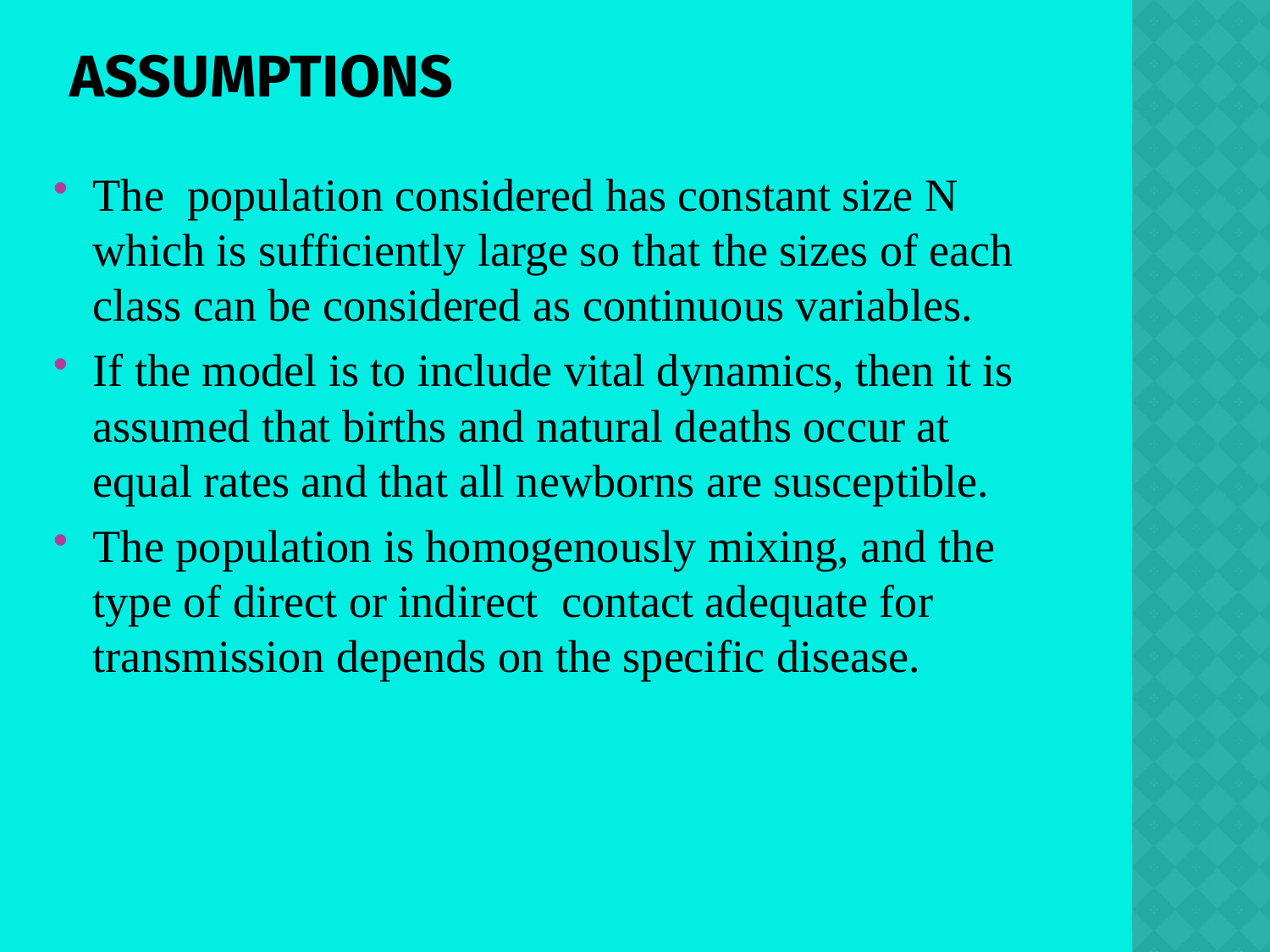

# Assumptions
The  population considered has constant size N which is sufficiently large so that the sizes of each class can be considered as continuous variables.
If the model is to include vital dynamics, then it is assumed that births and natural deaths occur at equal rates and that all newborns are susceptible.
The population is homogenously mixing, and the type of direct or indirect  contact adequate for transmission depends on the specific disease.